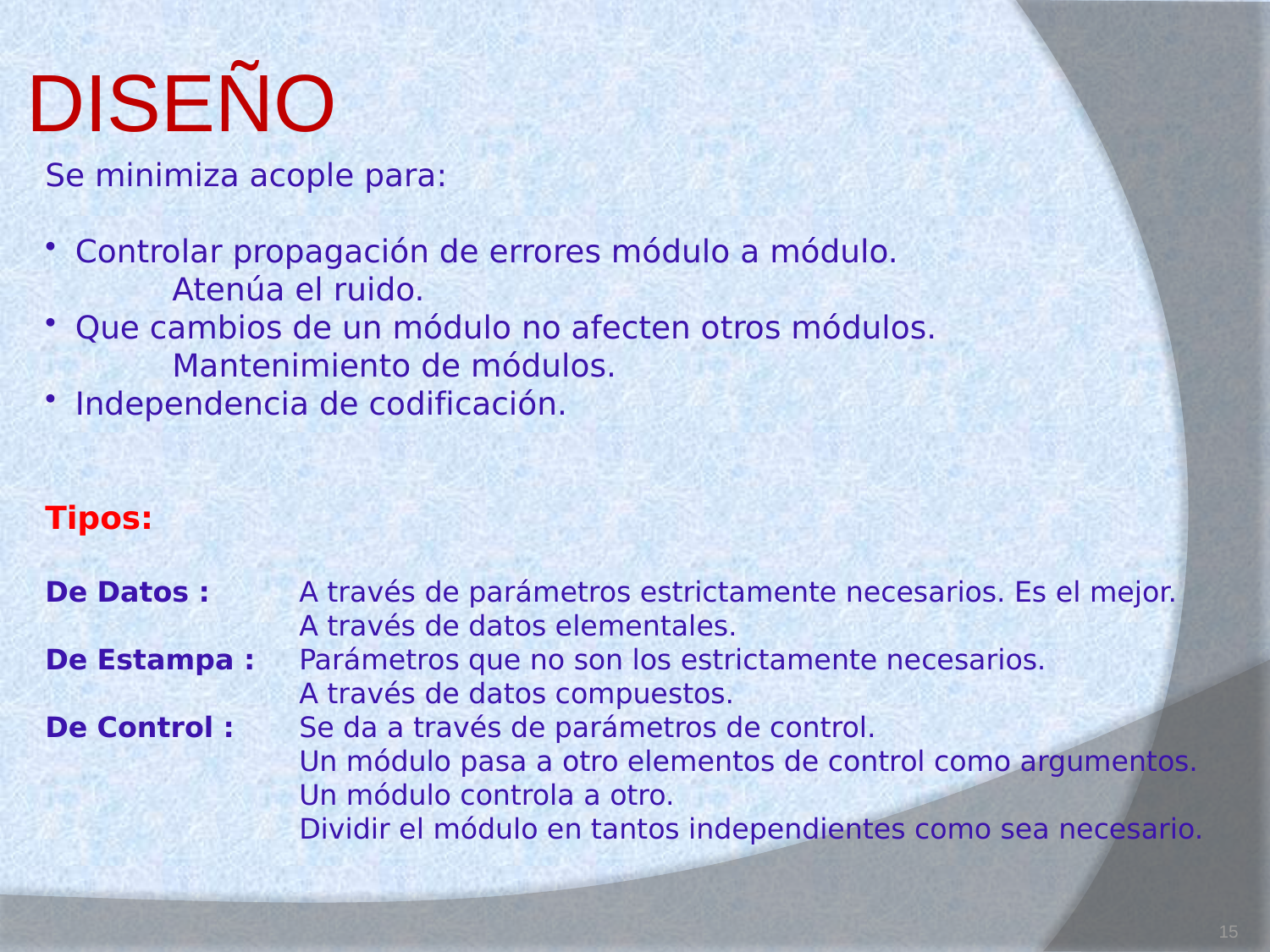

# DISEÑO
Se minimiza acople para:

Controlar propagación de errores módulo a módulo.
  	Atenúa el ruido.
Que cambios de un módulo no afecten otros módulos.
  	Mantenimiento de módulos.
Independencia de codificación.

Tipos:

De Datos : 	A través de parámetros estrictamente necesarios. Es el mejor.
	     	A través de datos elementales.
De Estampa : 	Parámetros que no son los estrictamente necesarios.
	         	A través de datos compuestos.
De Control : 	Se da a través de parámetros de control.
	       	Un módulo pasa a otro elementos de control como argumentos.
		Un módulo controla a otro.
		Dividir el módulo en tantos independientes como sea necesario.
15